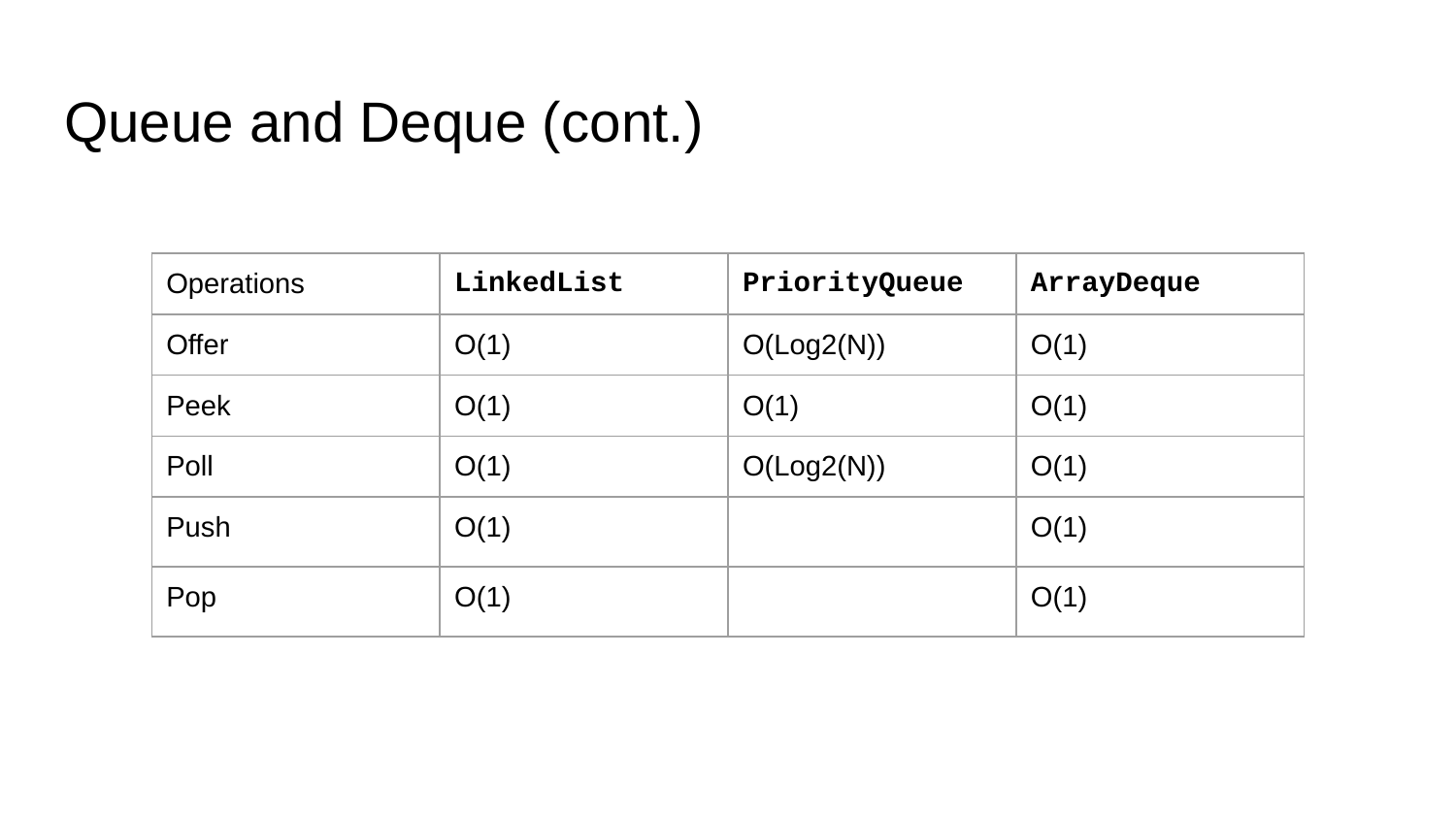

# Queue and Deque (cont.)
| Operations | LinkedList | PriorityQueue | ArrayDeque |
| --- | --- | --- | --- |
| Offer | O(1) | O(Log2(N)) | O(1) |
| Peek | O(1) | O(1) | O(1) |
| Poll | O(1) | O(Log2(N)) | O(1) |
| Push | O(1) |  | O(1) |
| Pop | O(1) |  | O(1) |